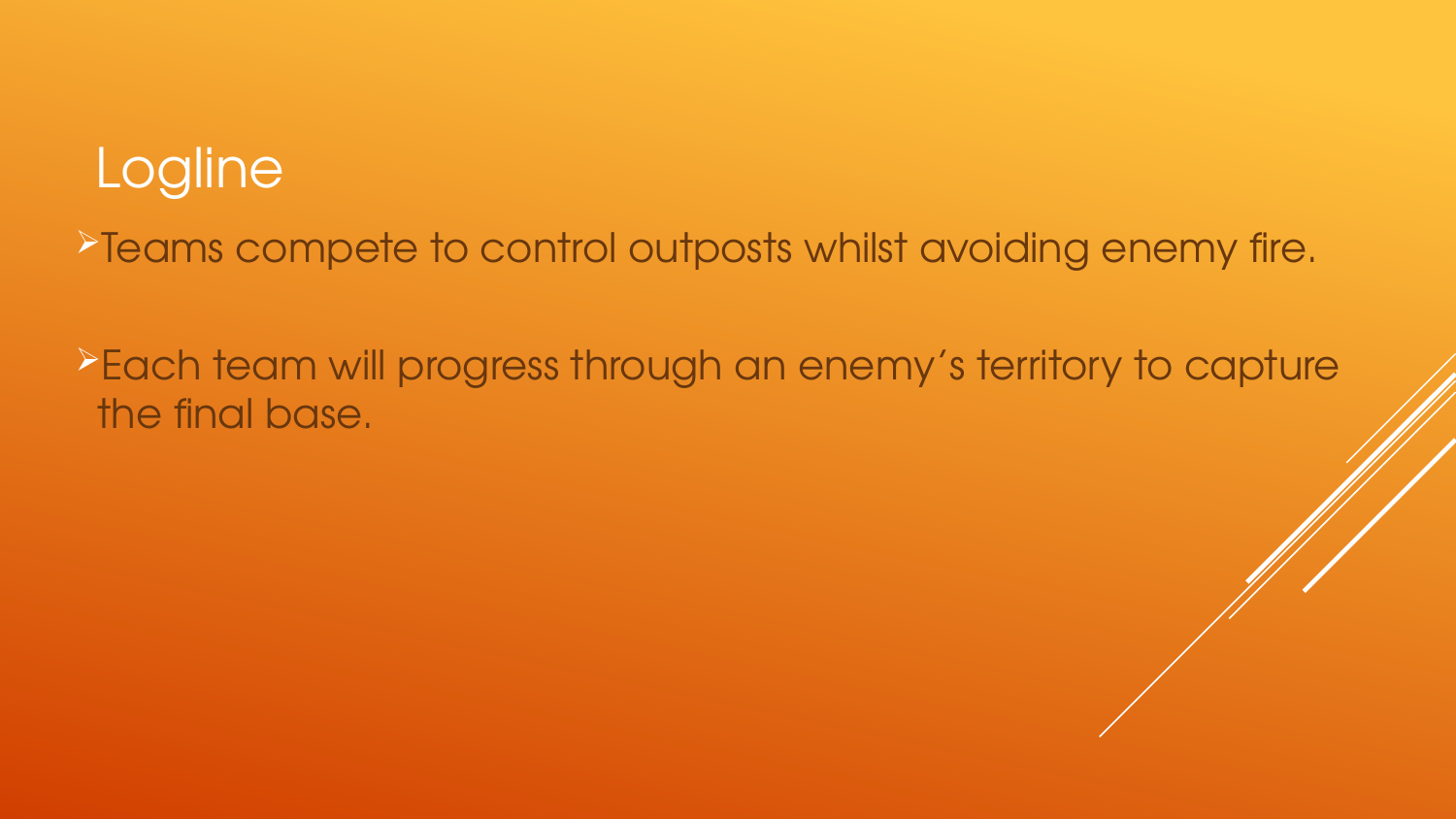

# Logline

Teams compete to control outposts whilst avoiding enemy fire.

Each team will progress through an enemy’s territory to capture the final base.